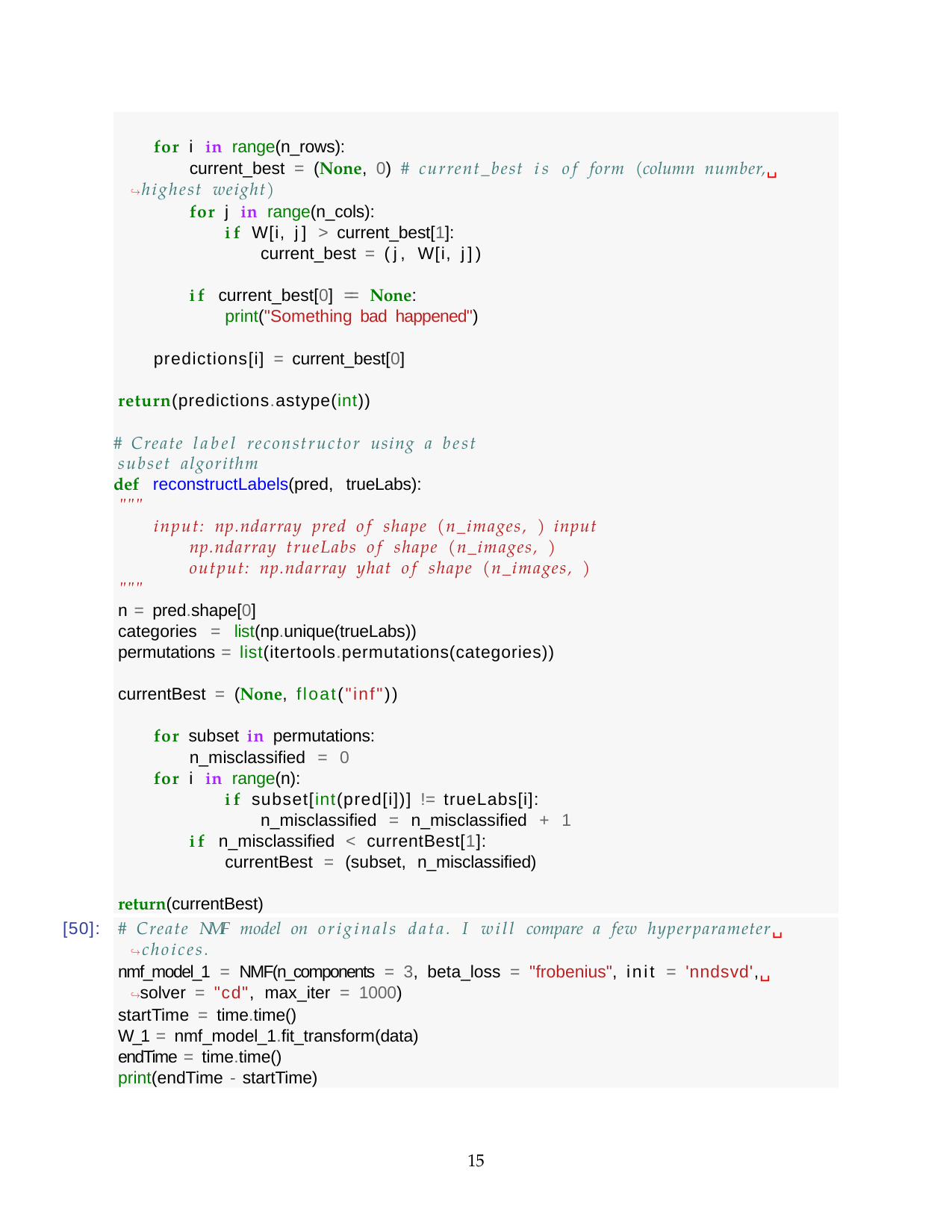

for i in range(n_rows):
current_best = (None, 0) # current_best is of form (column number,␣
↪highest weight)
for j in range(n_cols):
if W[i, j] > current_best[1]: current_best = (j, W[i, j])
if current_best[0] == None: print("Something bad happened")
predictions[i] = current_best[0]
return(predictions.astype(int))
# Create label reconstructor using a best subset algorithm
def  reconstructLabels(pred,  trueLabs):
"""
input: np.ndarray pred of shape (n_images, ) input np.ndarray trueLabs of shape (n_images, ) output: np.ndarray yhat of shape (n_images, )
"""
n = pred.shape[0]
categories  =  list(np.unique(trueLabs))
permutations = list(itertools.permutations(categories))
currentBest = (None, float("inf"))
for subset in permutations: n_misclassified = 0
for i in range(n):
if subset[int(pred[i])] != trueLabs[i]: n_misclassified = n_misclassified + 1
if n_misclassified < currentBest[1]: currentBest = (subset, n_misclassified)
return(currentBest)
[50]:
# Create NMF model on originals data. I will compare a few hyperparameter␣
↪choices.
nmf_model_1 = NMF(n_components = 3, beta_loss = "frobenius", init = 'nndsvd',␣
↪solver = "cd", max_iter = 1000)
startTime = time.time()
W_1 = nmf_model_1.fit_transform(data) endTime = time.time()
print(endTime - startTime)
15